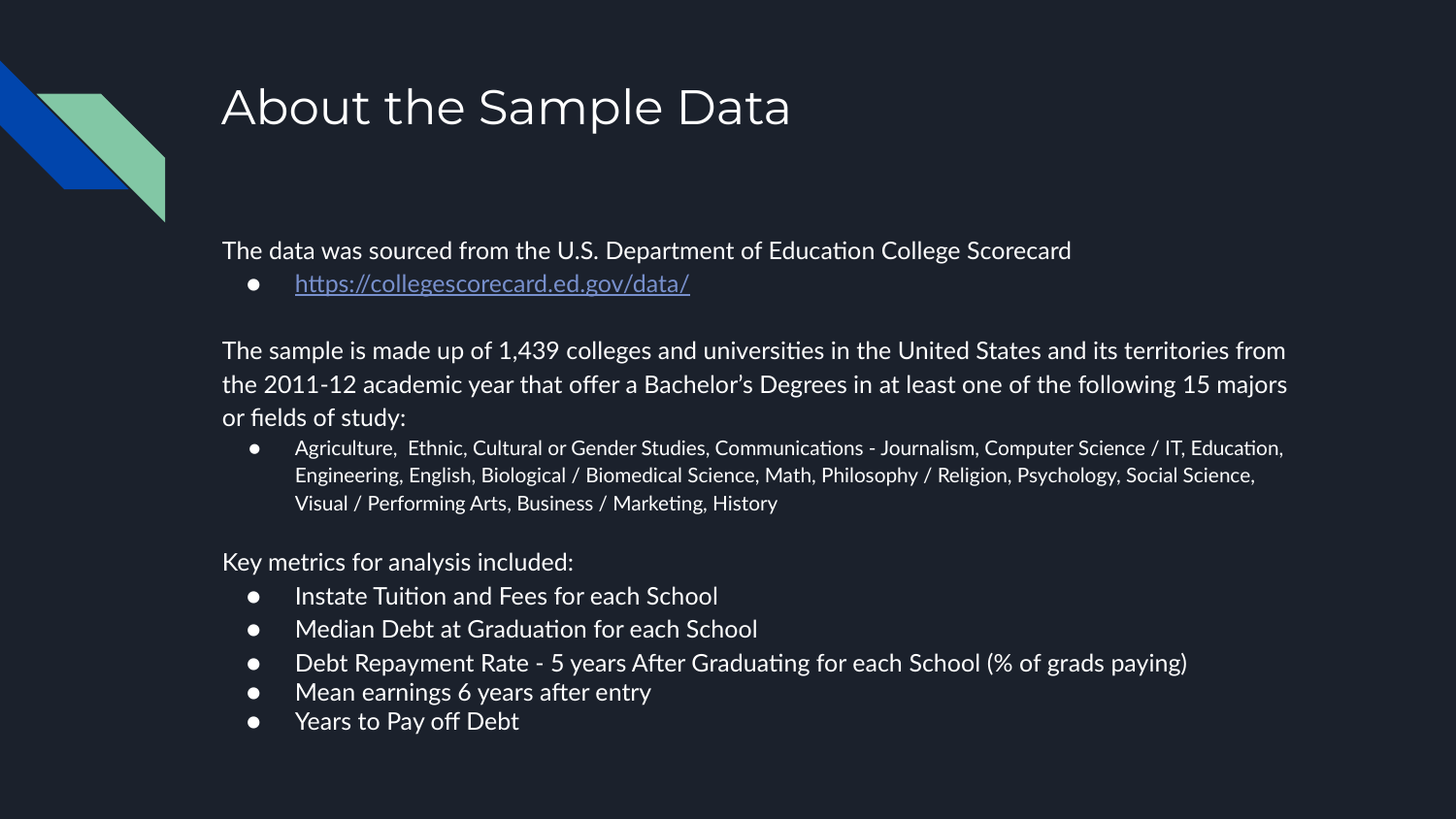

# About the Sample Data
The data was sourced from the U.S. Department of Education College Scorecard
https://collegescorecard.ed.gov/data/

The sample is made up of 1,439 colleges and universities in the United States and its territories from the 2011-12 academic year that offer a Bachelor’s Degrees in at least one of the following 15 majors or fields of study:
Agriculture,  Ethnic, Cultural or Gender Studies, Communications - Journalism, Computer Science / IT, Education, Engineering, English, Biological / Biomedical Science, Math, Philosophy / Religion, Psychology, Social Science, Visual / Performing Arts, Business / Marketing, History

Key metrics for analysis included:
Instate Tuition and Fees for each School
Median Debt at Graduation for each School
Debt Repayment Rate - 5 years After Graduating for each School (% of grads paying)
Mean earnings 6 years after entry
Years to Pay off Debt